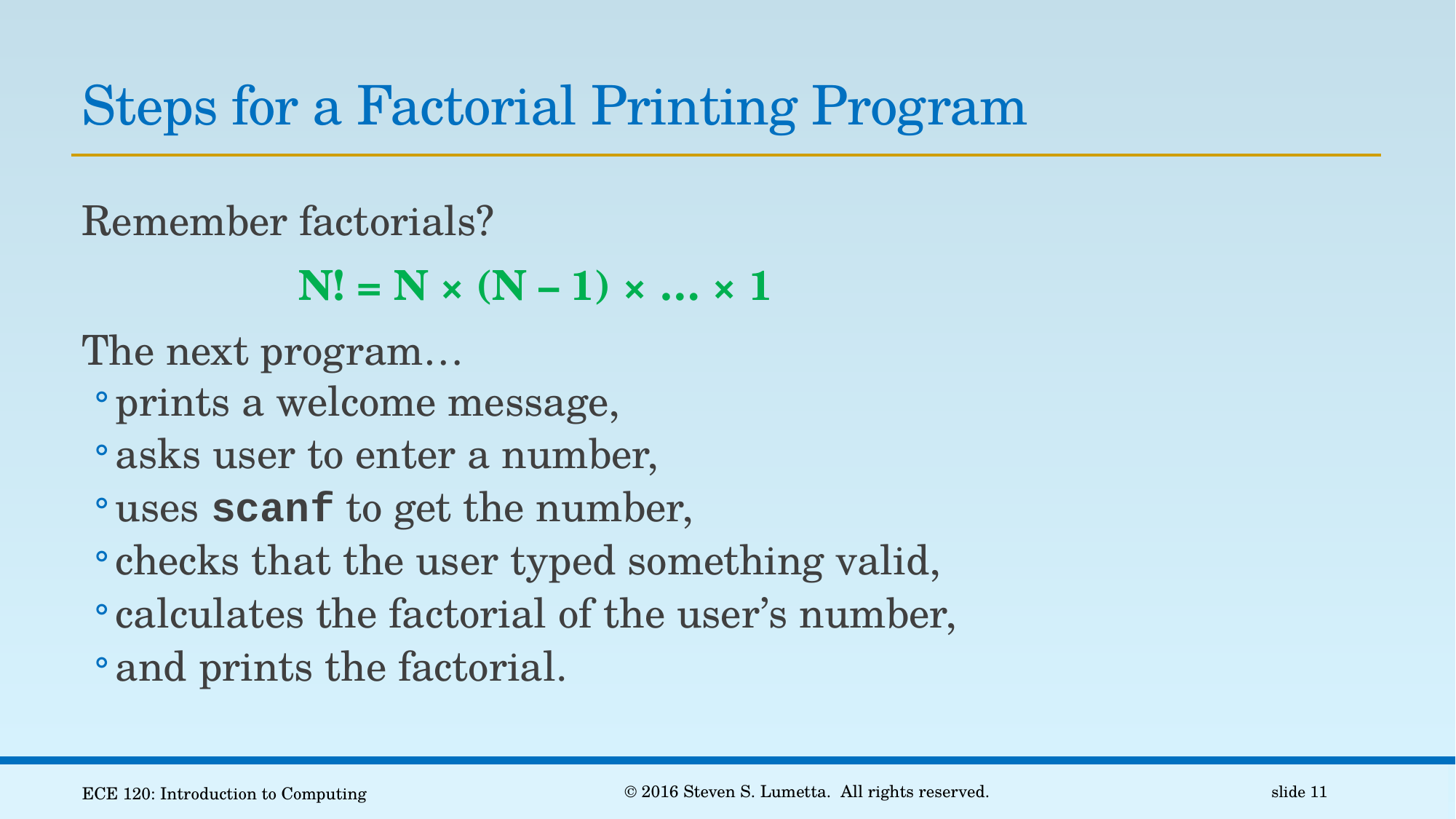

# Steps for a Factorial Printing Program
Remember factorials?
N! = N × (N – 1) × … × 1
The next program…
prints a welcome message,
asks user to enter a number,
uses scanf to get the number,
checks that the user typed something valid,
calculates the factorial of the user’s number,
and prints the factorial.
ECE 120: Introduction to Computing
© 2016 Steven S. Lumetta.  All rights reserved.
slide 11